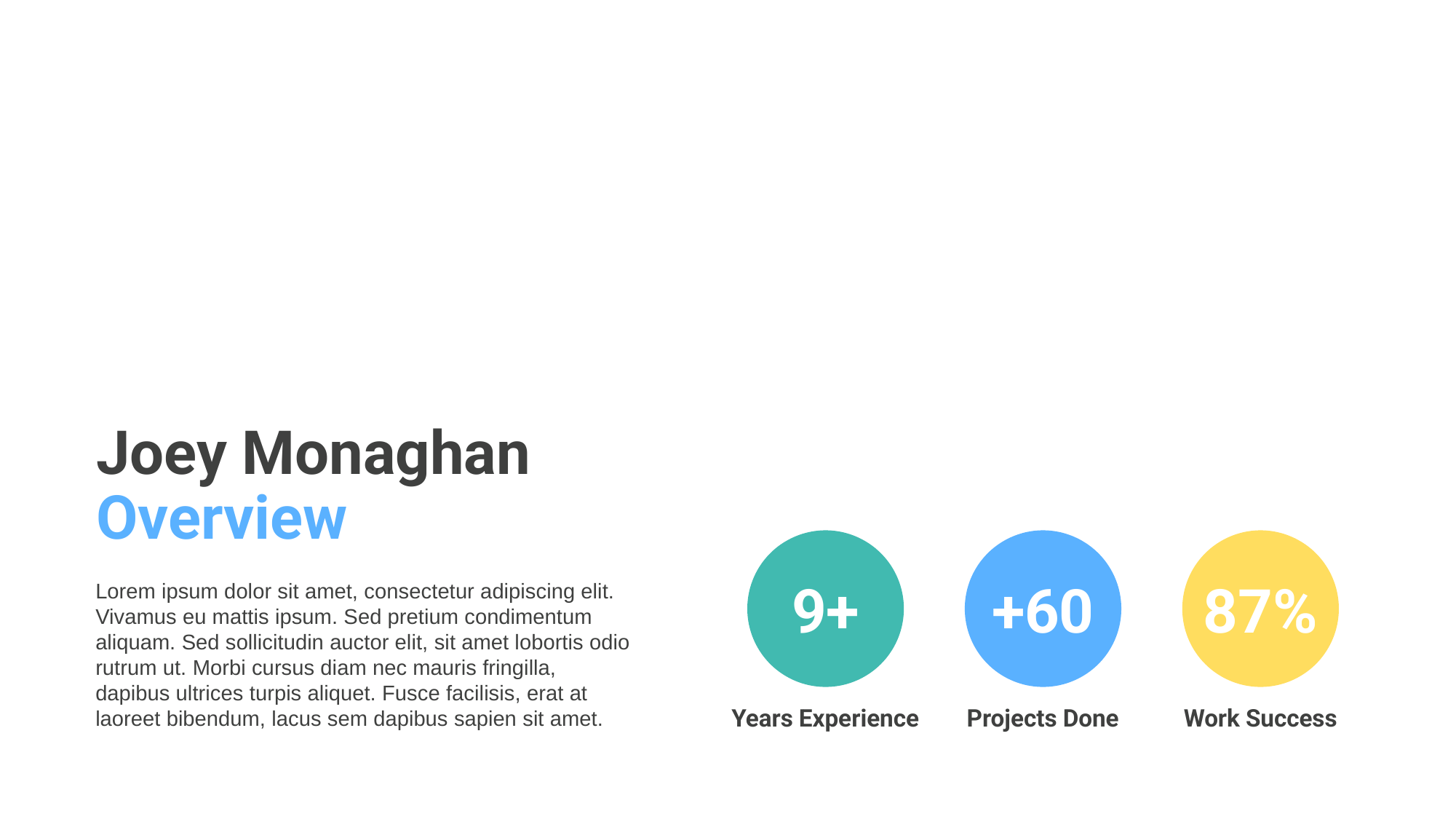

Joey Monaghan
Overview

9+
+60
87%
Lorem ipsum dolor sit amet, consectetur adipiscing elit. Vivamus eu mattis ipsum. Sed pretium condimentum aliquam. Sed sollicitudin auctor elit, sit amet lobortis odio rutrum ut. Morbi cursus diam nec mauris fringilla, dapibus ultrices turpis aliquet. Fusce facilisis, erat at laoreet bibendum, lacus sem dapibus sapien sit amet.
Years Experience
Projects Done
Work Success